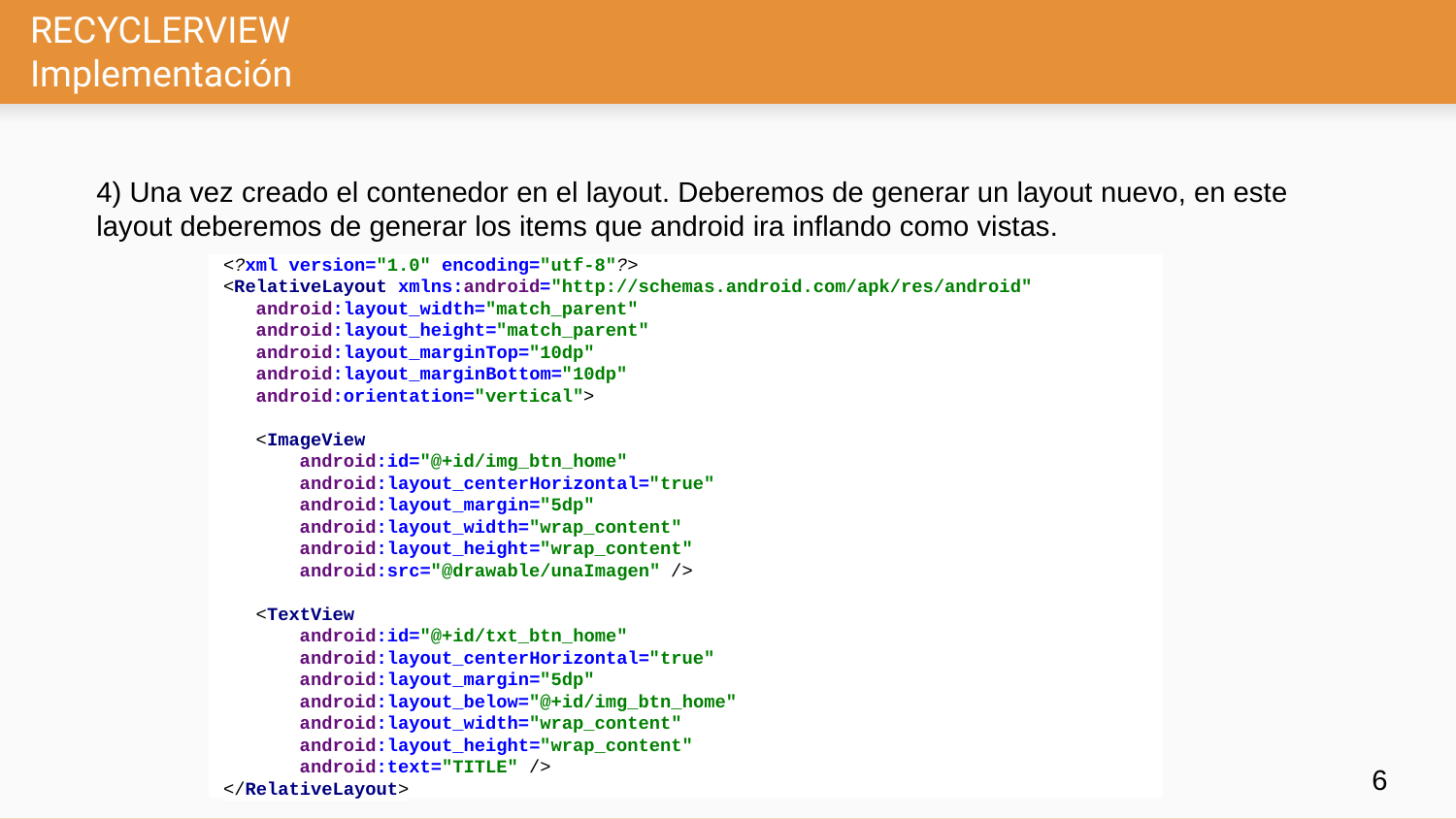

# RECYCLERVIEW
Implementación
4) Una vez creado el contenedor en el layout. Deberemos de generar un layout nuevo, en este layout deberemos de generar los items que android ira inflando como vistas.
<?xml version="1.0" encoding="utf-8"?>
<RelativeLayout xmlns:android="http://schemas.android.com/apk/res/android"
   android:layout_width="match_parent"
   android:layout_height="match_parent"
   android:layout_marginTop="10dp"
   android:layout_marginBottom="10dp"
   android:orientation="vertical">

   <ImageView
       android:id="@+id/img_btn_home"
       android:layout_centerHorizontal="true"
       android:layout_margin="5dp"
       android:layout_width="wrap_content"
       android:layout_height="wrap_content"
       android:src="@drawable/unaImagen" />

   <TextView
       android:id="@+id/txt_btn_home"
       android:layout_centerHorizontal="true"
       android:layout_margin="5dp"
       android:layout_below="@+id/img_btn_home"
       android:layout_width="wrap_content"
       android:layout_height="wrap_content"
       android:text="TITLE" />
</RelativeLayout>
6